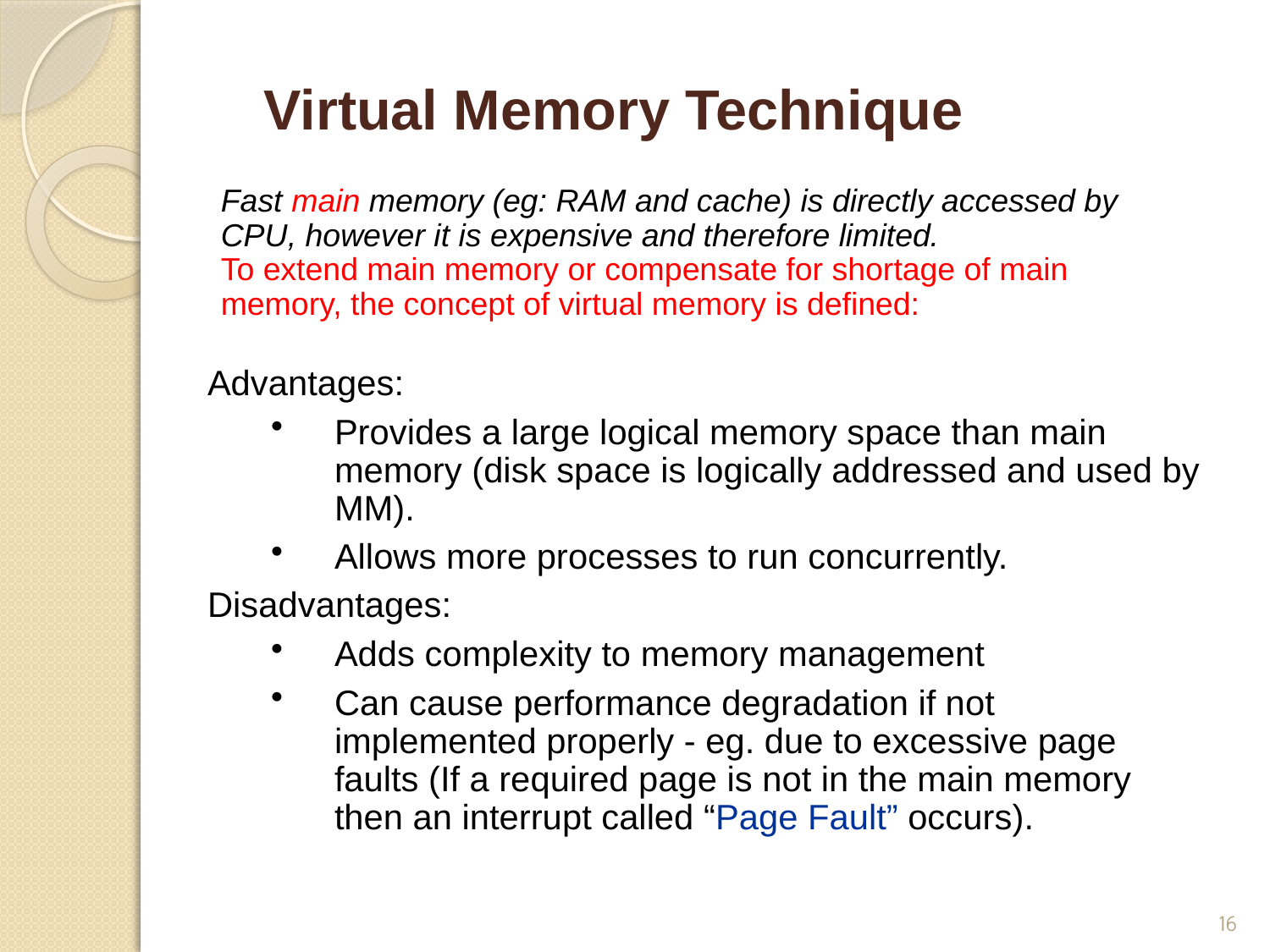

Virtual Memory Technique
Fast main memory (eg: RAM and cache) is directly accessed by CPU, however it is expensive and therefore limited.
To extend main memory or compensate for shortage of main memory, the concept of virtual memory is defined:

Advantages:
Provides a large logical memory space than main memory (disk space is logically addressed and used by MM).
Allows more processes to run concurrently.
Disadvantages:
Adds complexity to memory management
Can cause performance degradation if not implemented properly - eg. due to excessive page faults (If a required page is not in the main memory then an interrupt called “Page Fault” occurs).

16